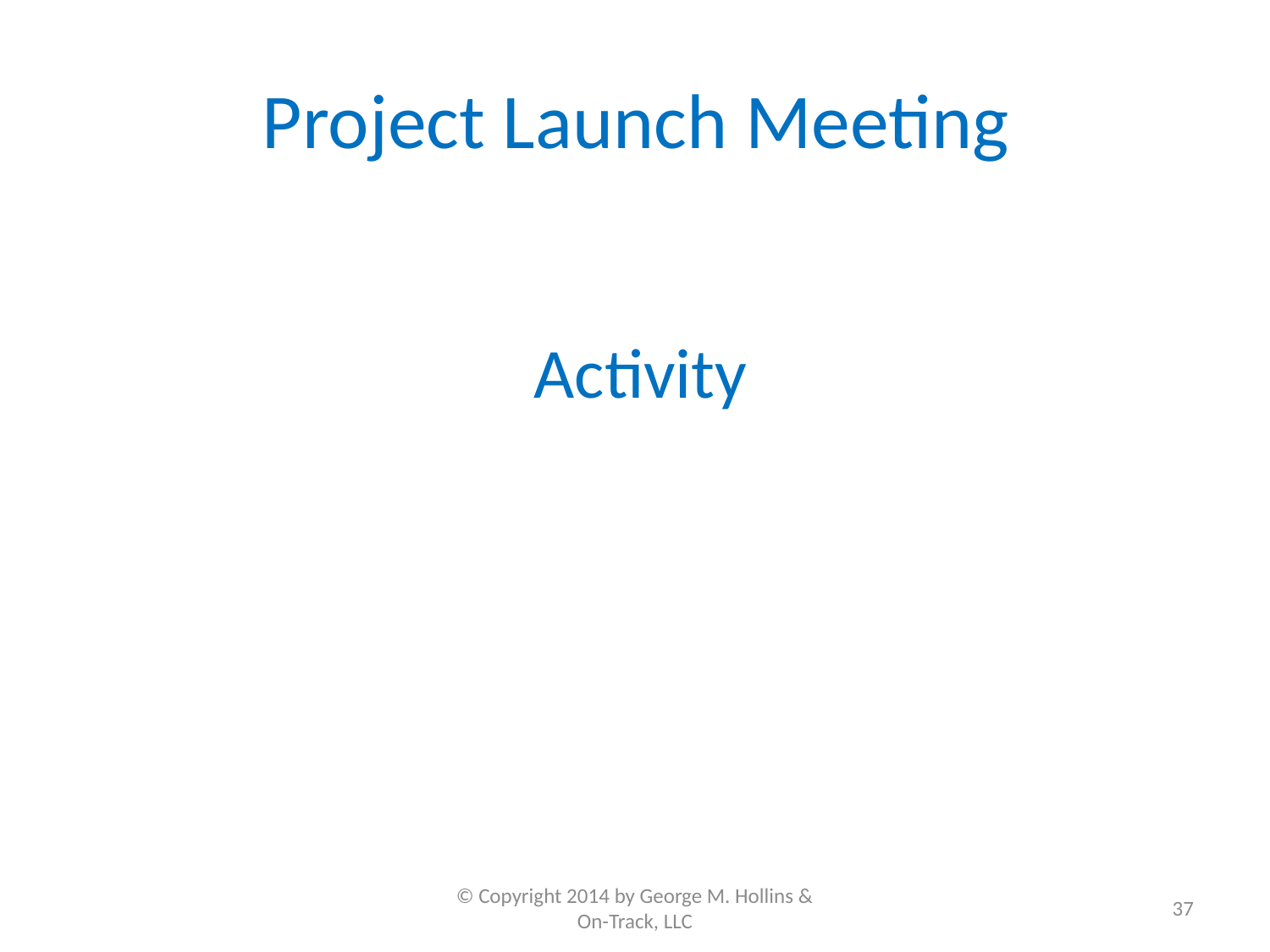

# Project Launch Meeting

Activity
© Copyright 2014 by George M. Hollins & On-Track, LLC
37